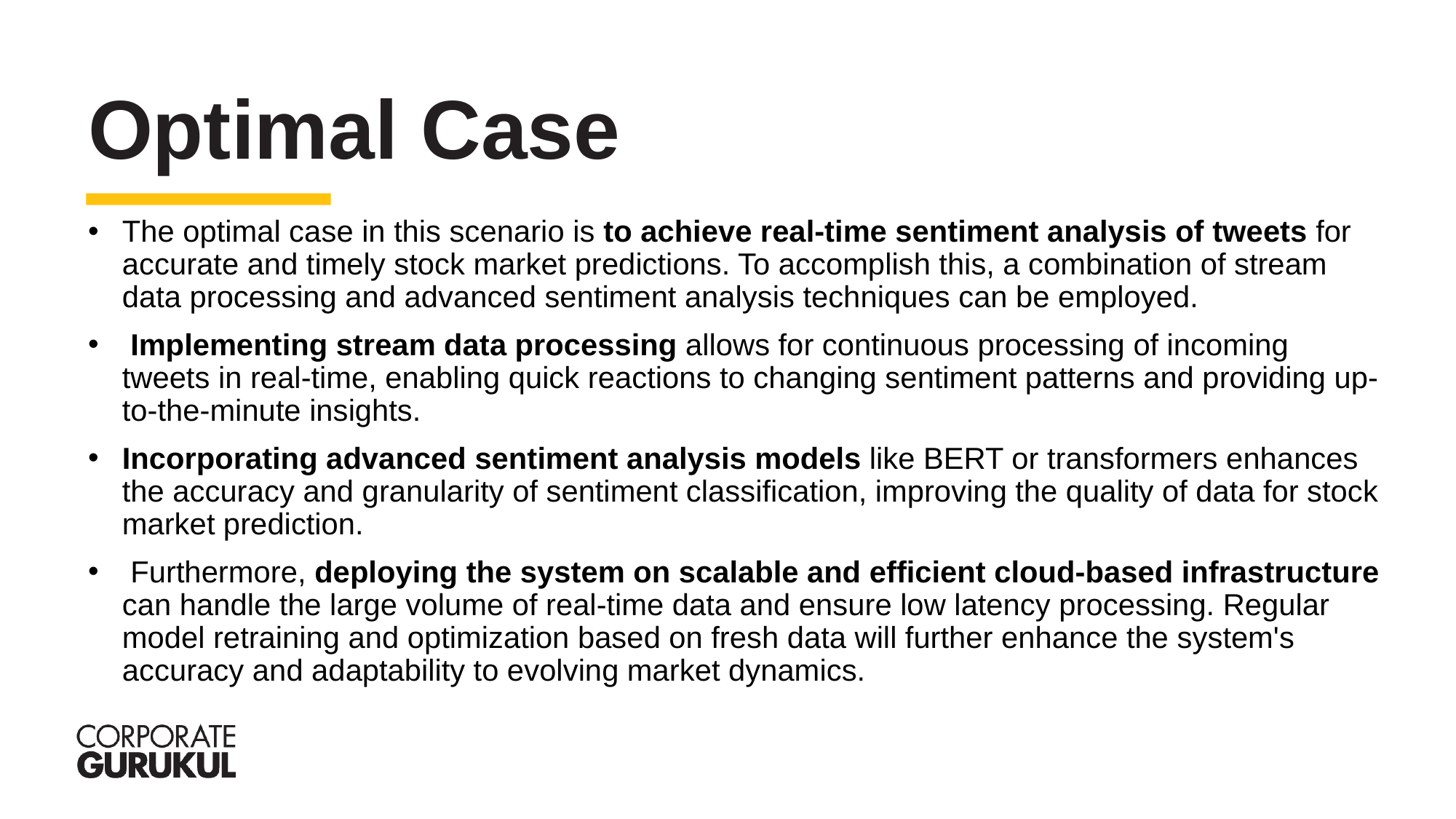

Optimal Case
The optimal case in this scenario is to achieve real-time sentiment analysis of tweets for accurate and timely stock market predictions. To accomplish this, a combination of stream data processing and advanced sentiment analysis techniques can be employed.
 Implementing stream data processing allows for continuous processing of incoming tweets in real-time, enabling quick reactions to changing sentiment patterns and providing up-to-the-minute insights.
Incorporating advanced sentiment analysis models like BERT or transformers enhances the accuracy and granularity of sentiment classification, improving the quality of data for stock market prediction.
 Furthermore, deploying the system on scalable and efficient cloud-based infrastructure can handle the large volume of real-time data and ensure low latency processing. Regular model retraining and optimization based on fresh data will further enhance the system's accuracy and adaptability to evolving market dynamics.